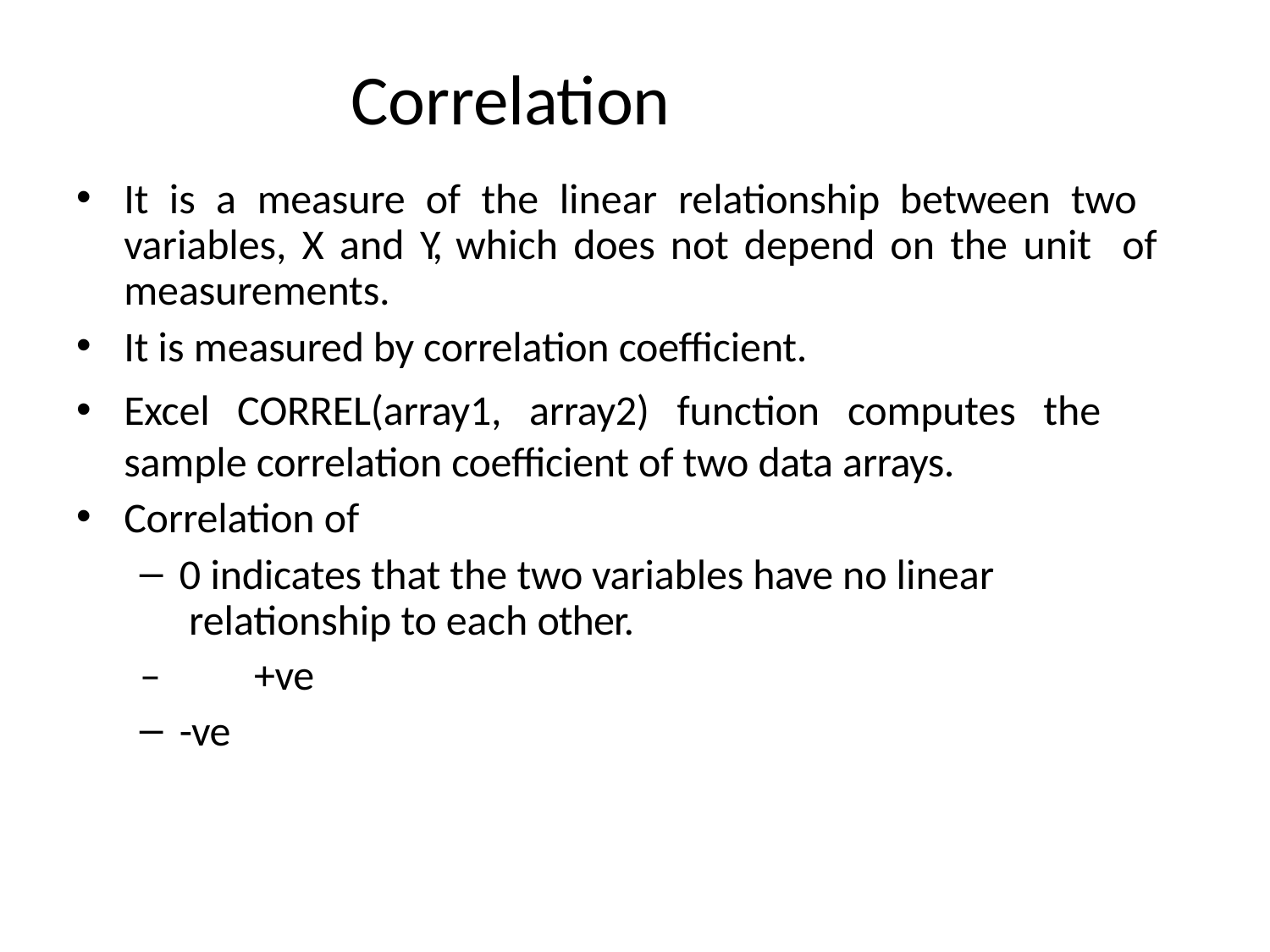

# Correlation
It is a measure of the linear relationship between two  variables, X and Y, which does not depend on the unit  of measurements.
It is measured by correlation coefficient.
Excel CORREL(array1, array2) function computes the  sample correlation coefficient of two data arrays.
Correlation of
0 indicates that the two variables have no linear  relationship to each other.
–	+ve
-ve